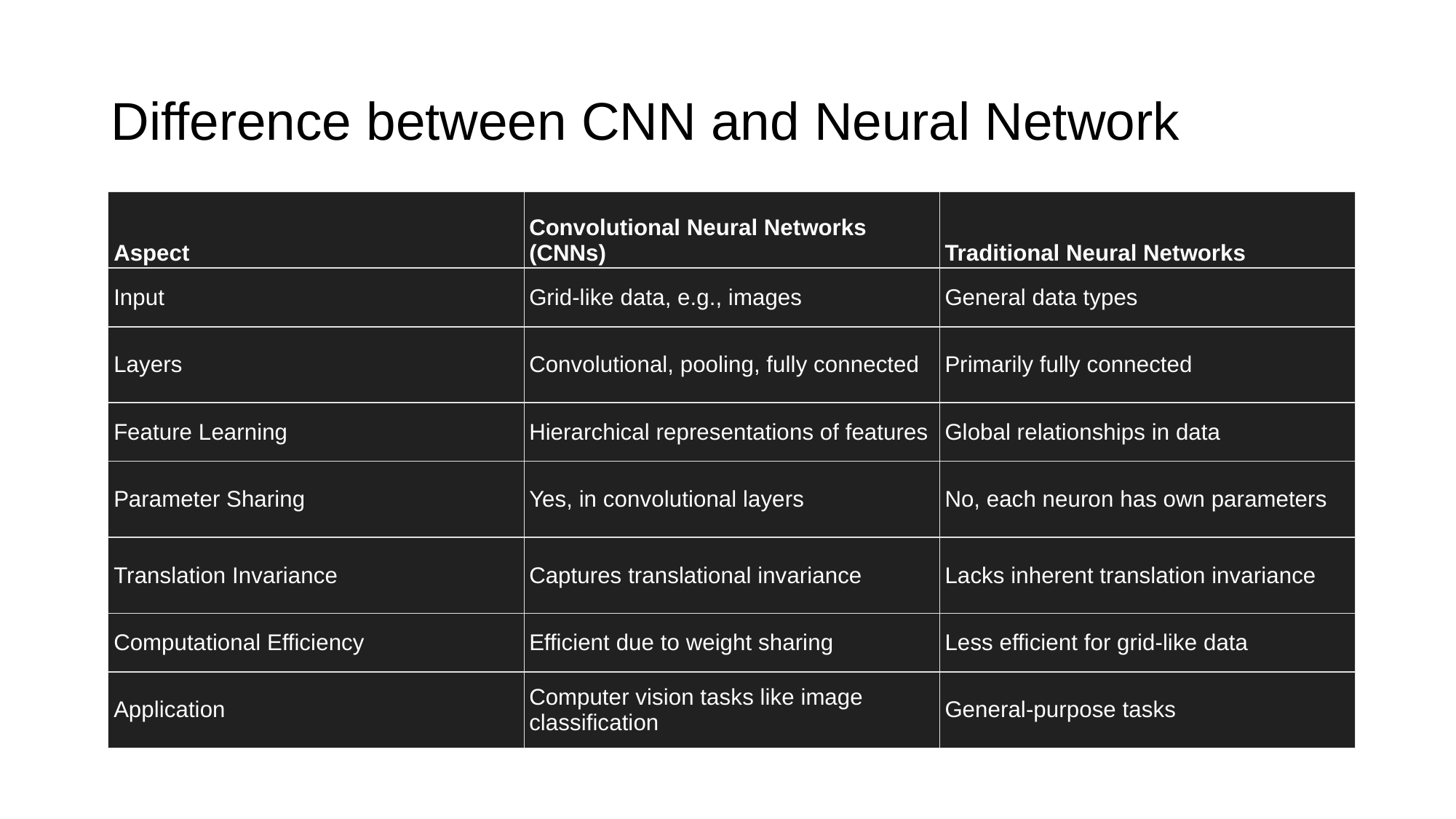

# Difference between CNN and Neural Network
| Aspect | Convolutional Neural Networks (CNNs) | Traditional Neural Networks |
| --- | --- | --- |
| Input | Grid-like data, e.g., images | General data types |
| Layers | Convolutional, pooling, fully connected | Primarily fully connected |
| Feature Learning | Hierarchical representations of features | Global relationships in data |
| Parameter Sharing | Yes, in convolutional layers | No, each neuron has own parameters |
| Translation Invariance | Captures translational invariance | Lacks inherent translation invariance |
| Computational Efficiency | Efficient due to weight sharing | Less efficient for grid-like data |
| Application | Computer vision tasks like image classification | General-purpose tasks |